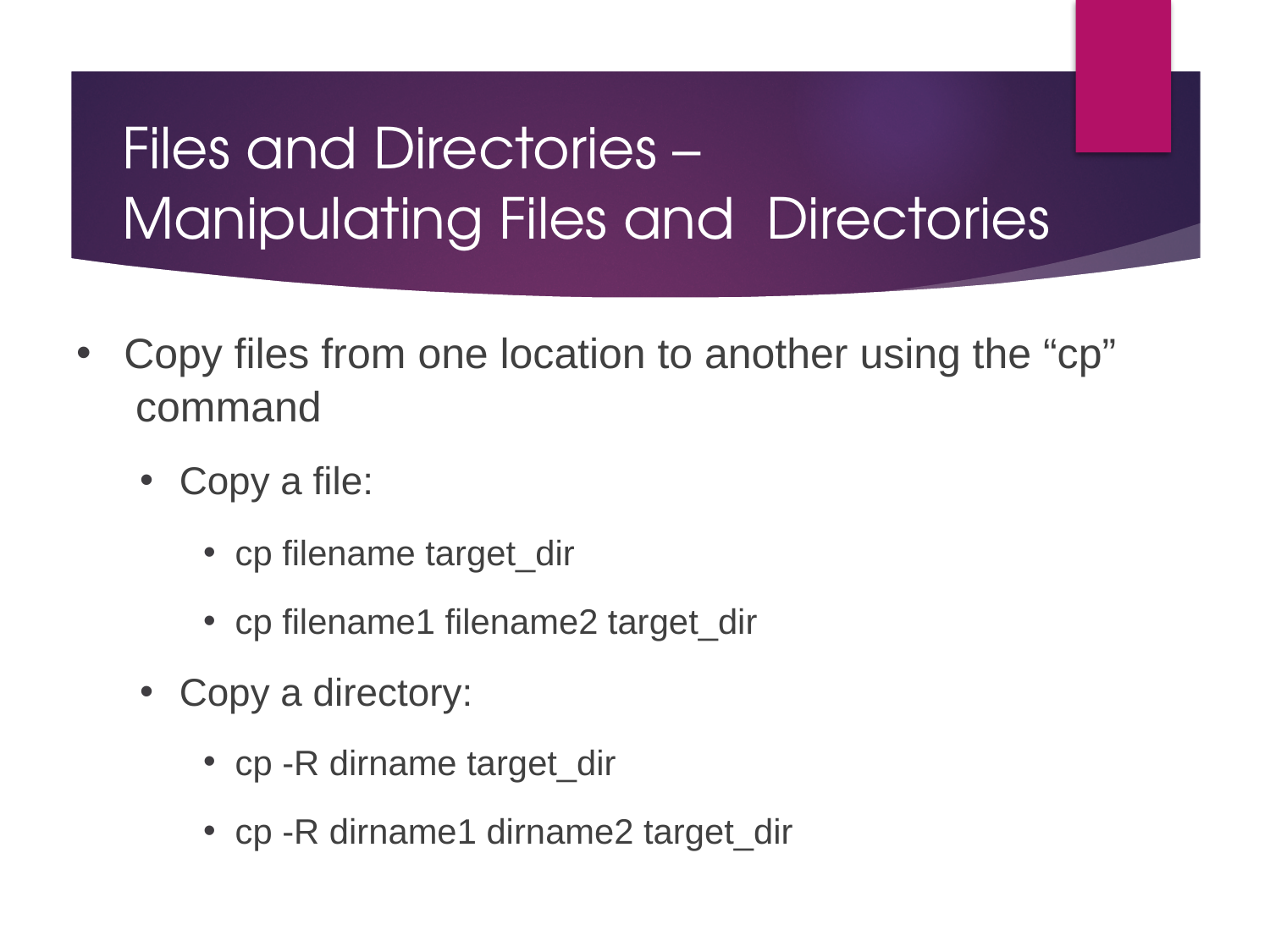

# Files and Directories – Manipulating Files and  Directories
Copy files from one location to another using the “cp”  command
Copy a file:
cp filename target_dir
cp filename1 filename2 target_dir
Copy a directory:
cp -R dirname target_dir
cp -R dirname1 dirname2 target_dir